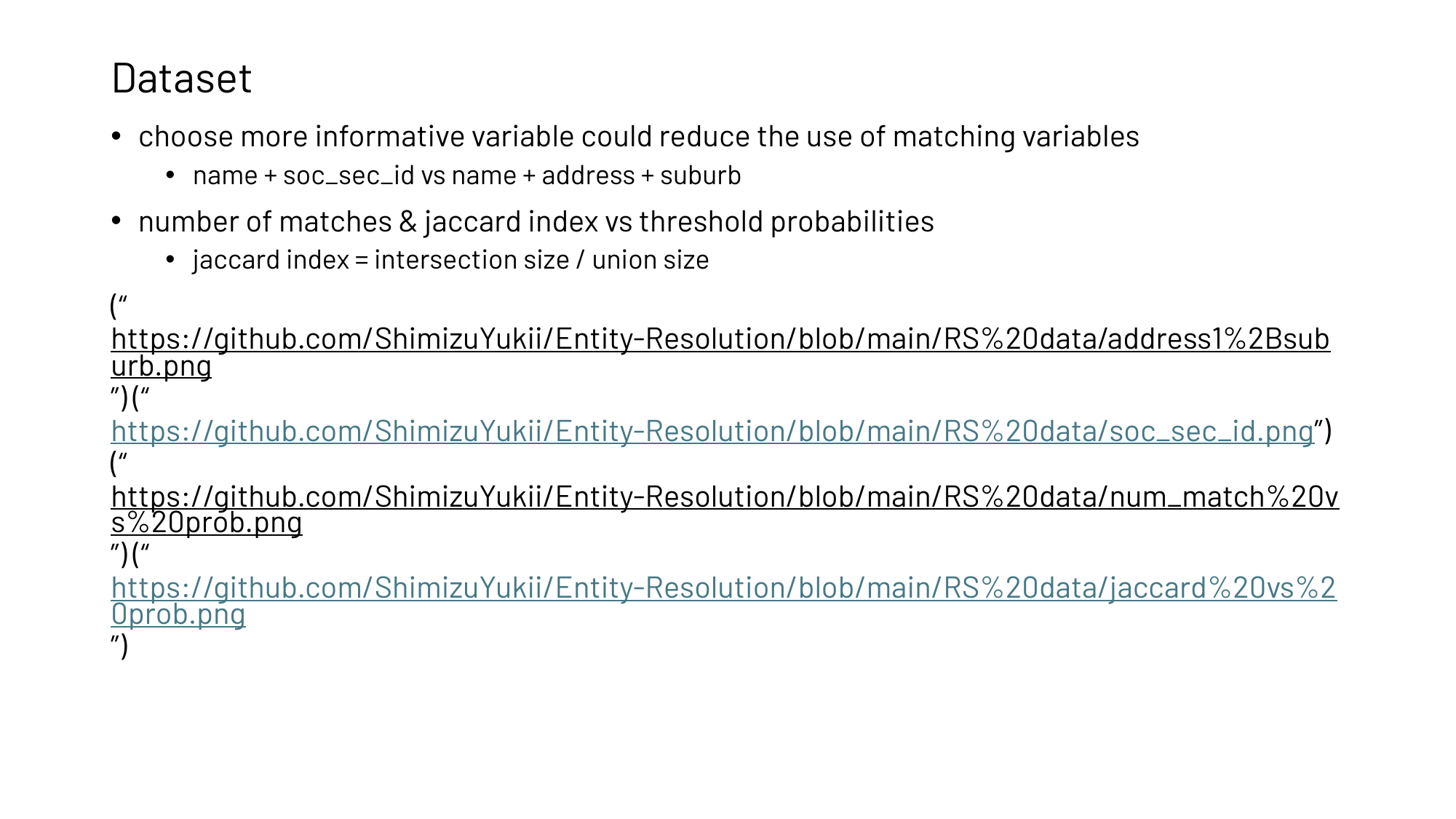

# Dataset
choose more informative variable could reduce the use of matching variables
name + soc_sec_id vs name + address + suburb
number of matches & jaccard index vs threshold probabilities
jaccard index = intersection size / union size
(“https://github.com/ShimizuYukii/Entity-Resolution/blob/main/RS%20data/address1%2Bsuburb.png”) (“https://github.com/ShimizuYukii/Entity-Resolution/blob/main/RS%20data/soc_sec_id.png”) (“https://github.com/ShimizuYukii/Entity-Resolution/blob/main/RS%20data/num_match%20vs%20prob.png”) (“https://github.com/ShimizuYukii/Entity-Resolution/blob/main/RS%20data/jaccard%20vs%20prob.png”)